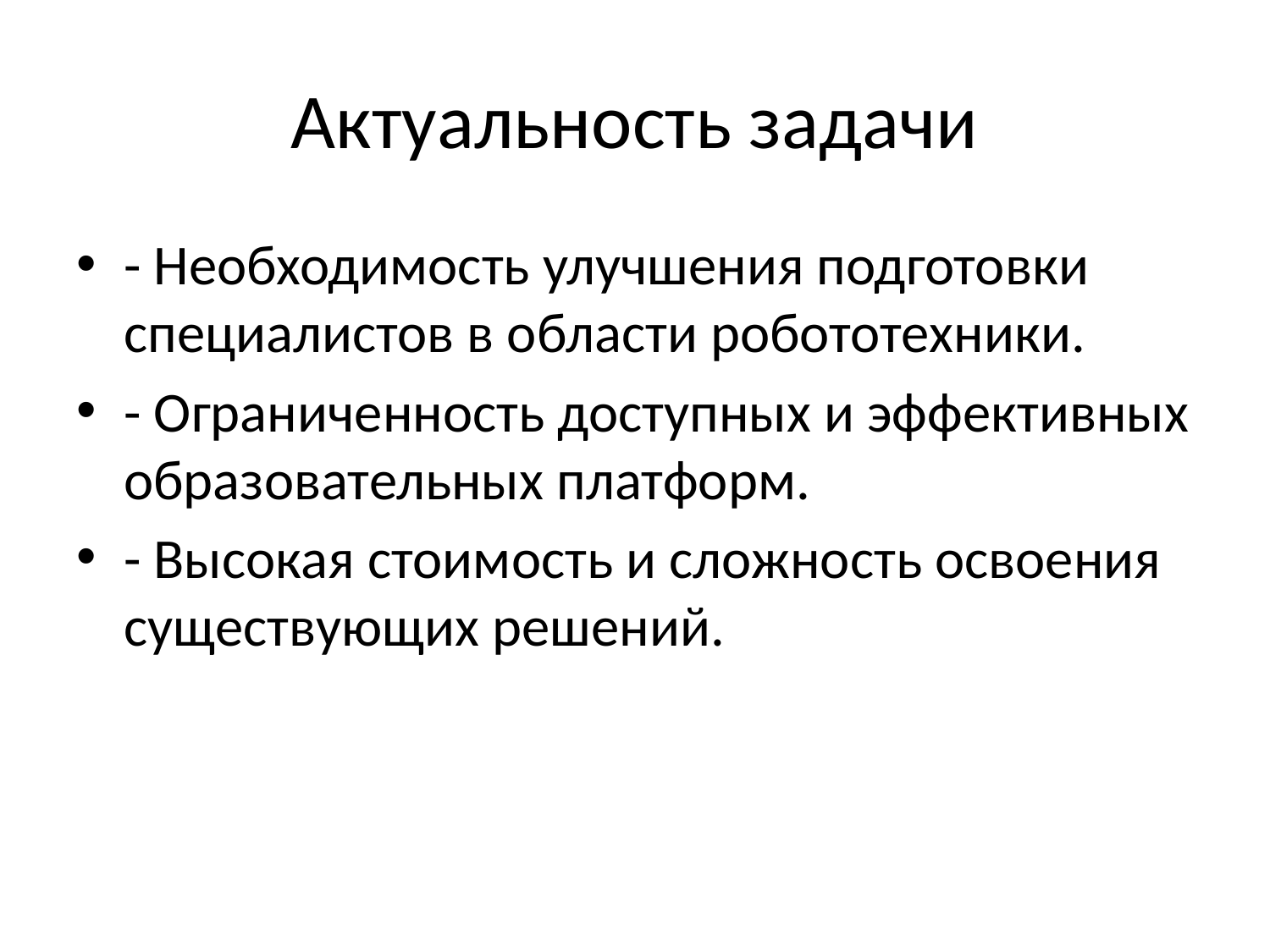

# Актуальность задачи
- Необходимость улучшения подготовки специалистов в области робототехники.
- Ограниченность доступных и эффективных образовательных платформ.
- Высокая стоимость и сложность освоения существующих решений.